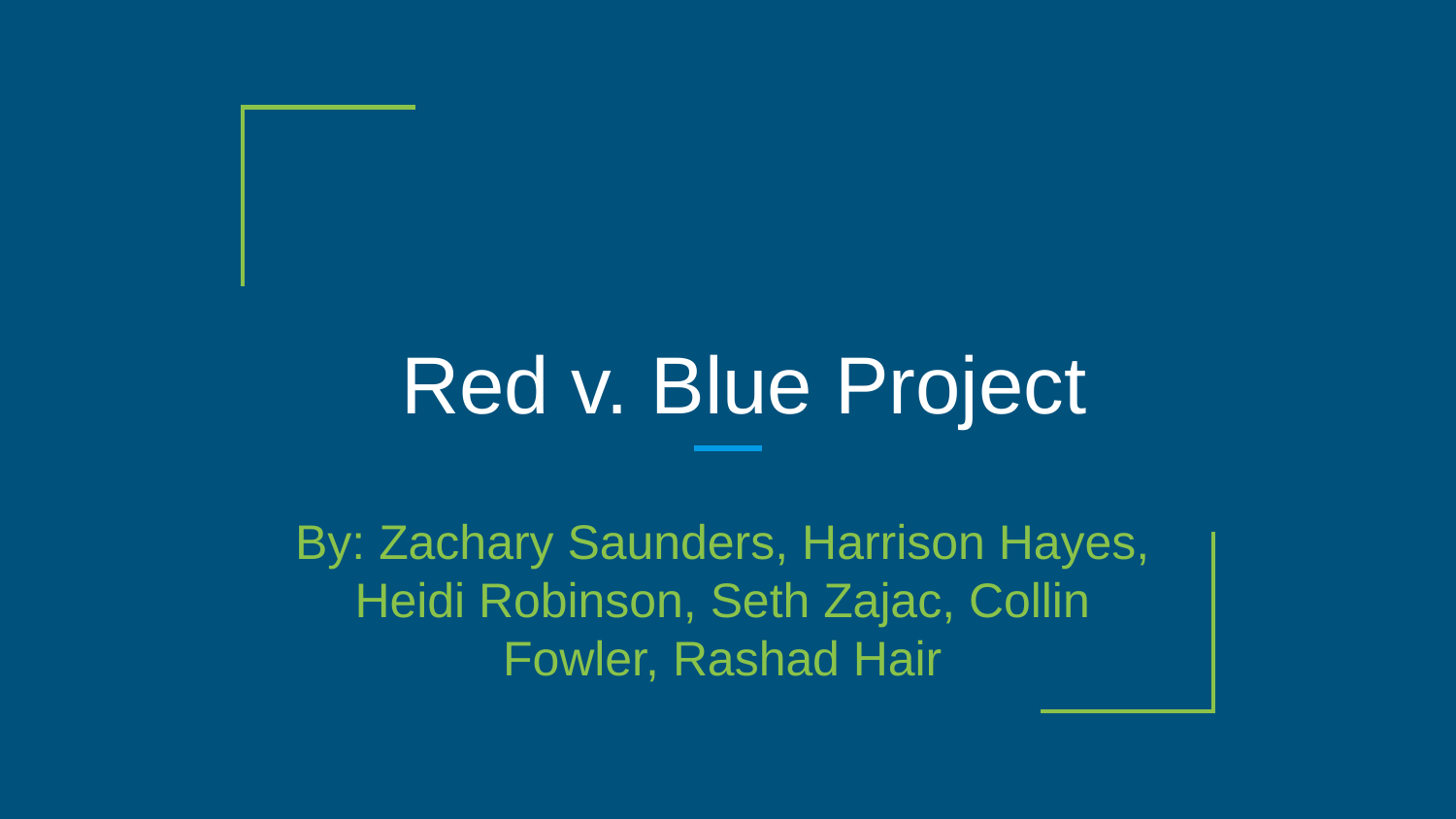

# Red v. Blue Project
By: Zachary Saunders, Harrison Hayes, Heidi Robinson, Seth Zajac, Collin Fowler, Rashad Hair